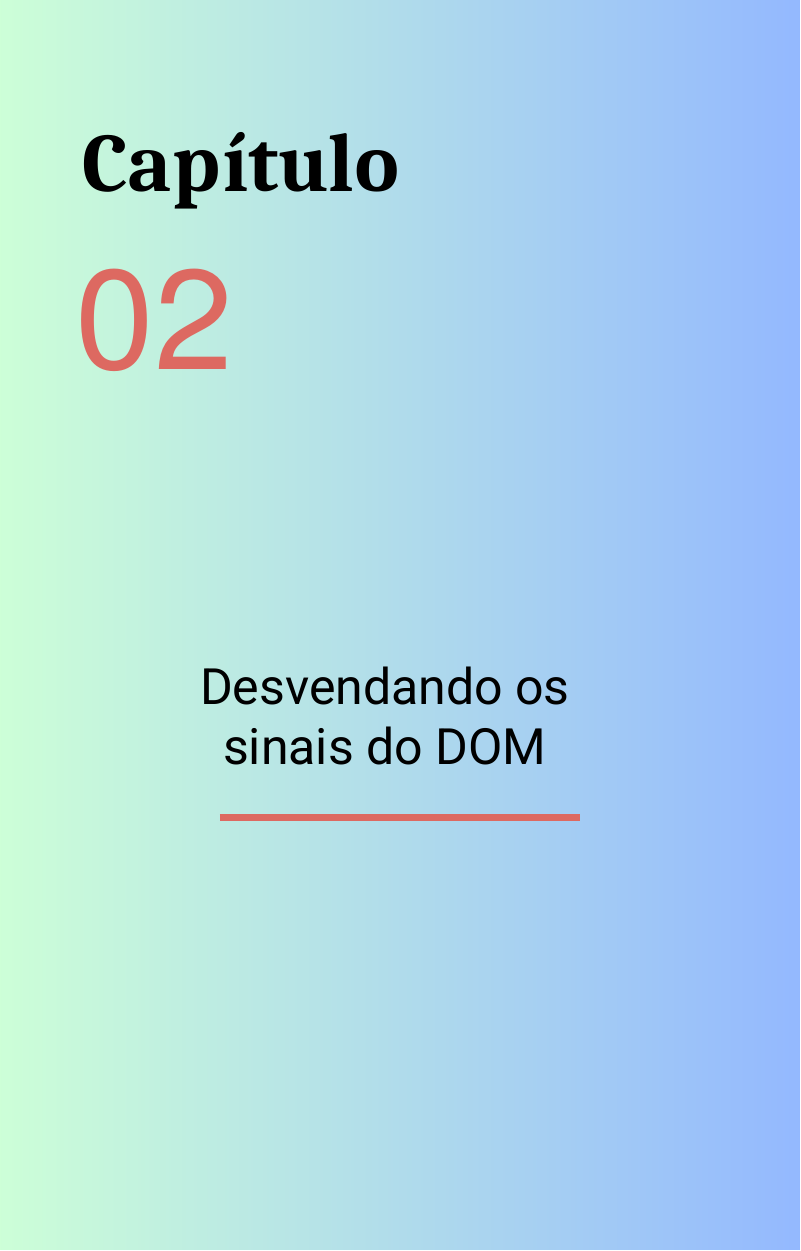

# Capítulo
02
Desvendando os sinais do DOM